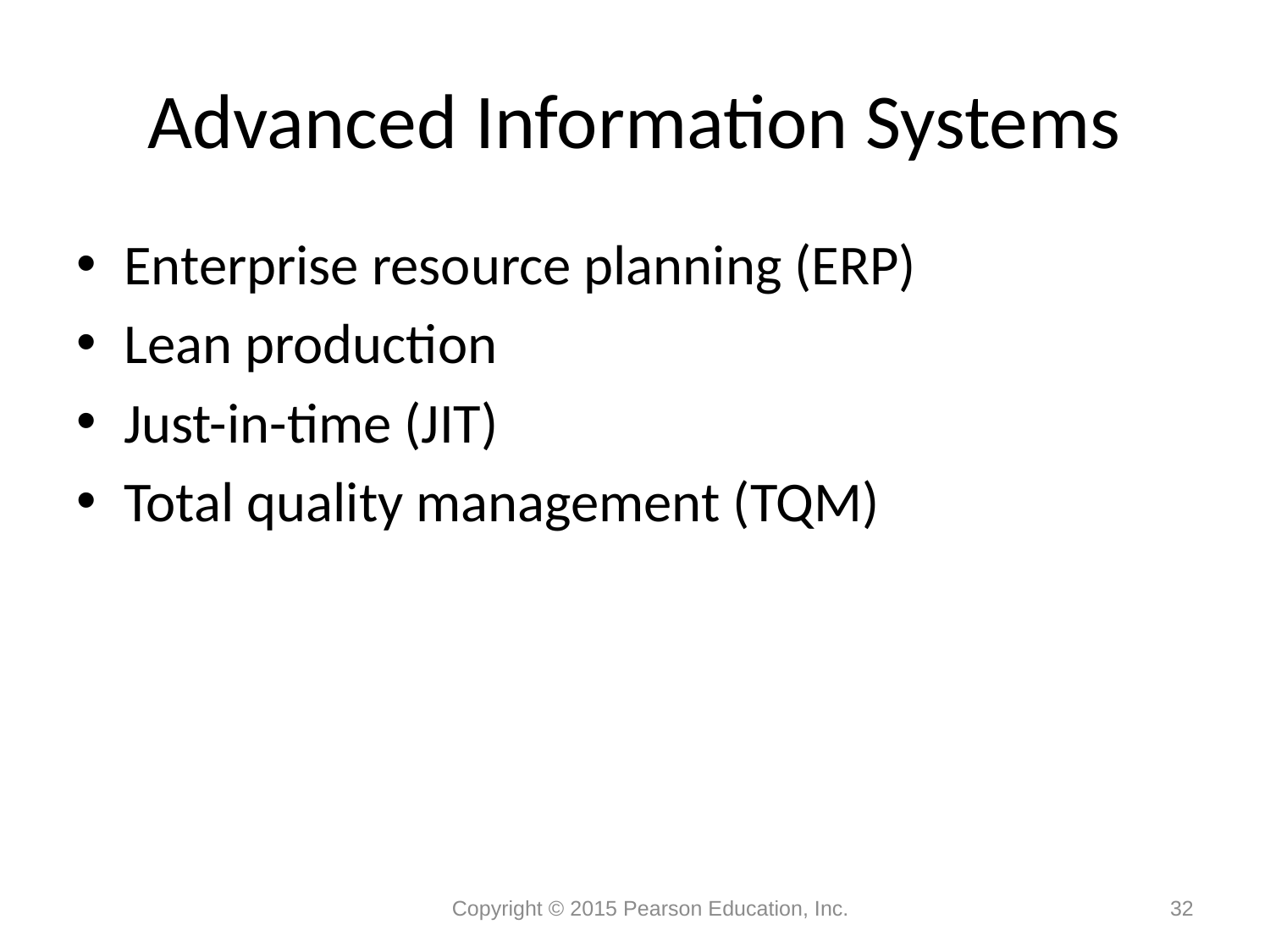

# Advanced Information Systems
Enterprise resource planning (ERP)
Lean production
Just-in-time (JIT)
Total quality management (TQM)

Copyright © 2015 Pearson Education, Inc.
32